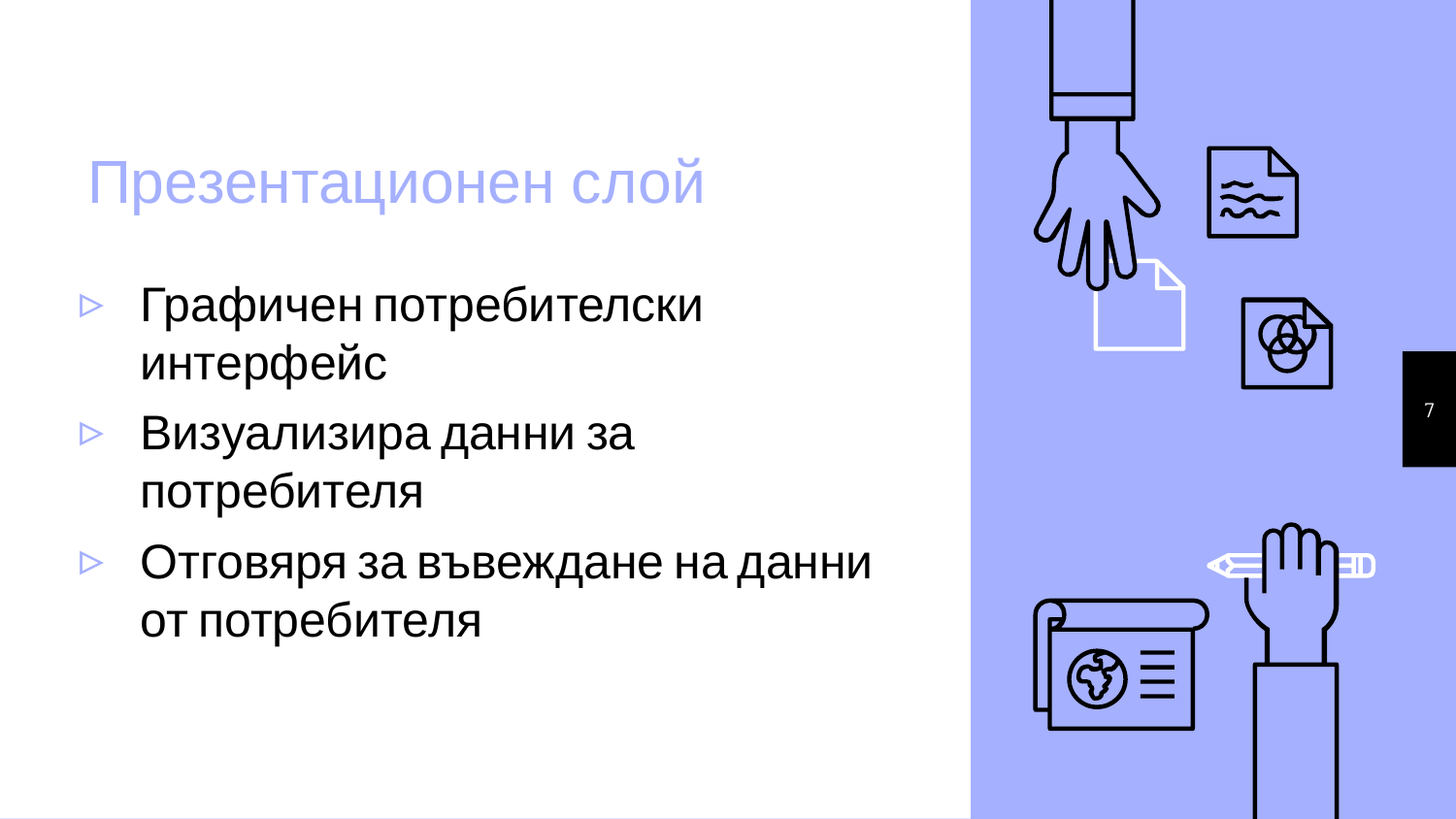

# Презентационен слой
Графичен потребителски интерфейс
Визуализира данни за потребителя
Отговяря за въвеждане на данни от потребителя
7